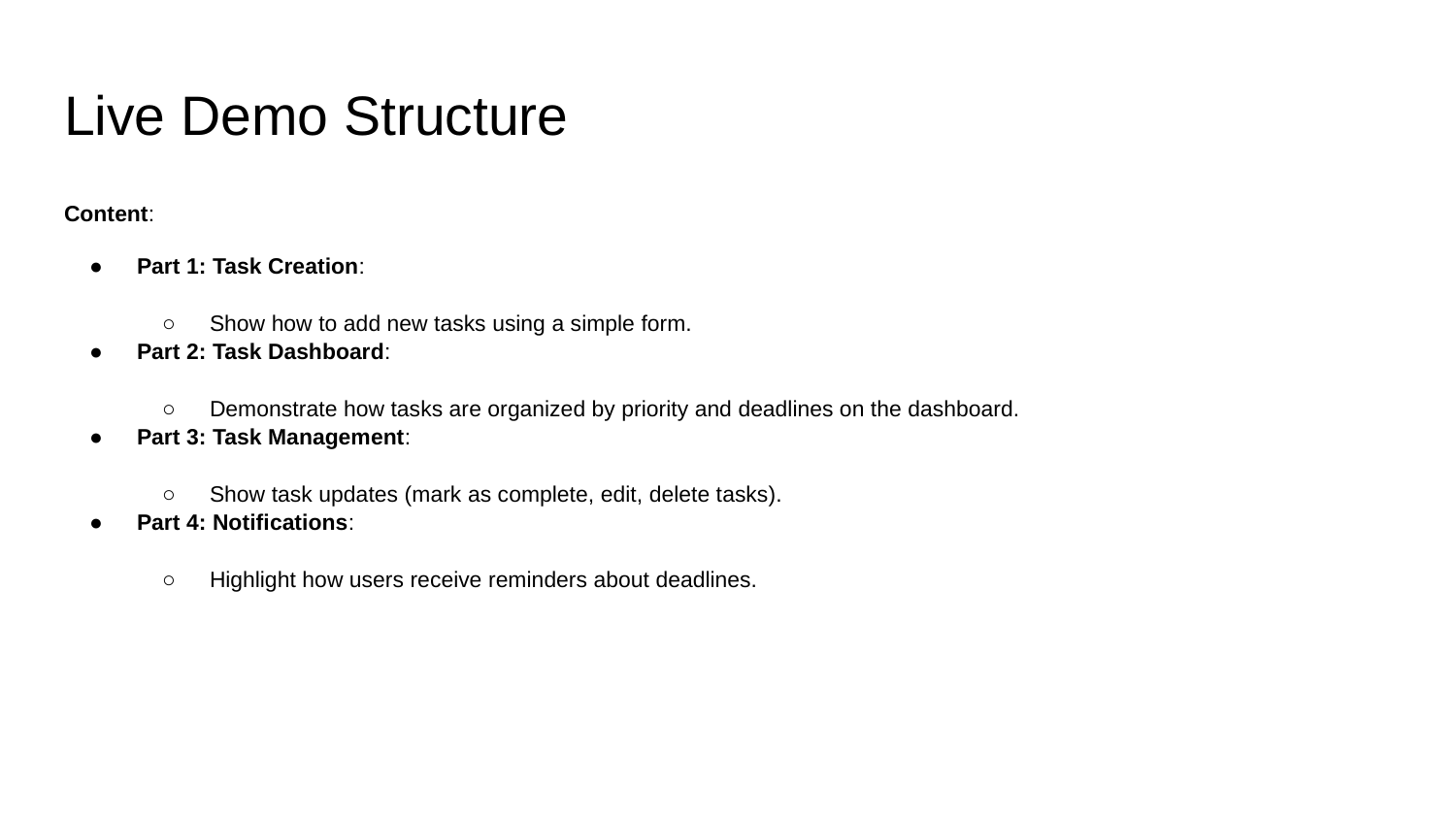

# Live Demo Structure
Content:
Part 1: Task Creation:
Show how to add new tasks using a simple form.
Part 2: Task Dashboard:
Demonstrate how tasks are organized by priority and deadlines on the dashboard.
Part 3: Task Management:
Show task updates (mark as complete, edit, delete tasks).
Part 4: Notifications:
Highlight how users receive reminders about deadlines.